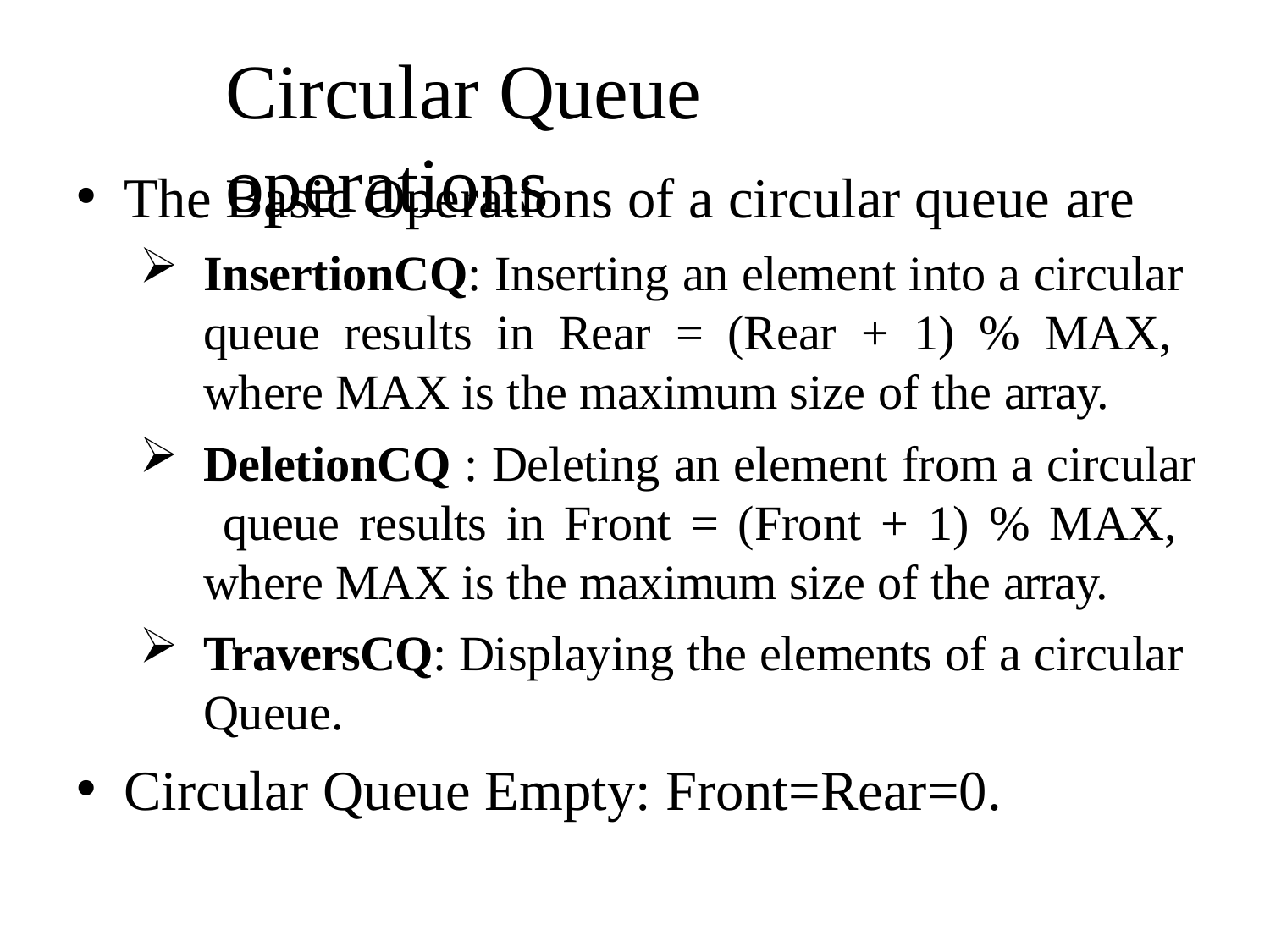

# Circular Queue operations
The Basic Operations of a circular queue are
InsertionCQ: Inserting an element into a circular  queue results in Rear = (Rear + 1) % MAX,  where MAX is the maximum size of the array.
DeletionCQ : Deleting an element from a circular  queue results in Front = (Front + 1) % MAX,  where MAX is the maximum size of the array.
TraversCQ: Displaying the elements of a circular  Queue.
Circular Queue Empty: Front=Rear=0.